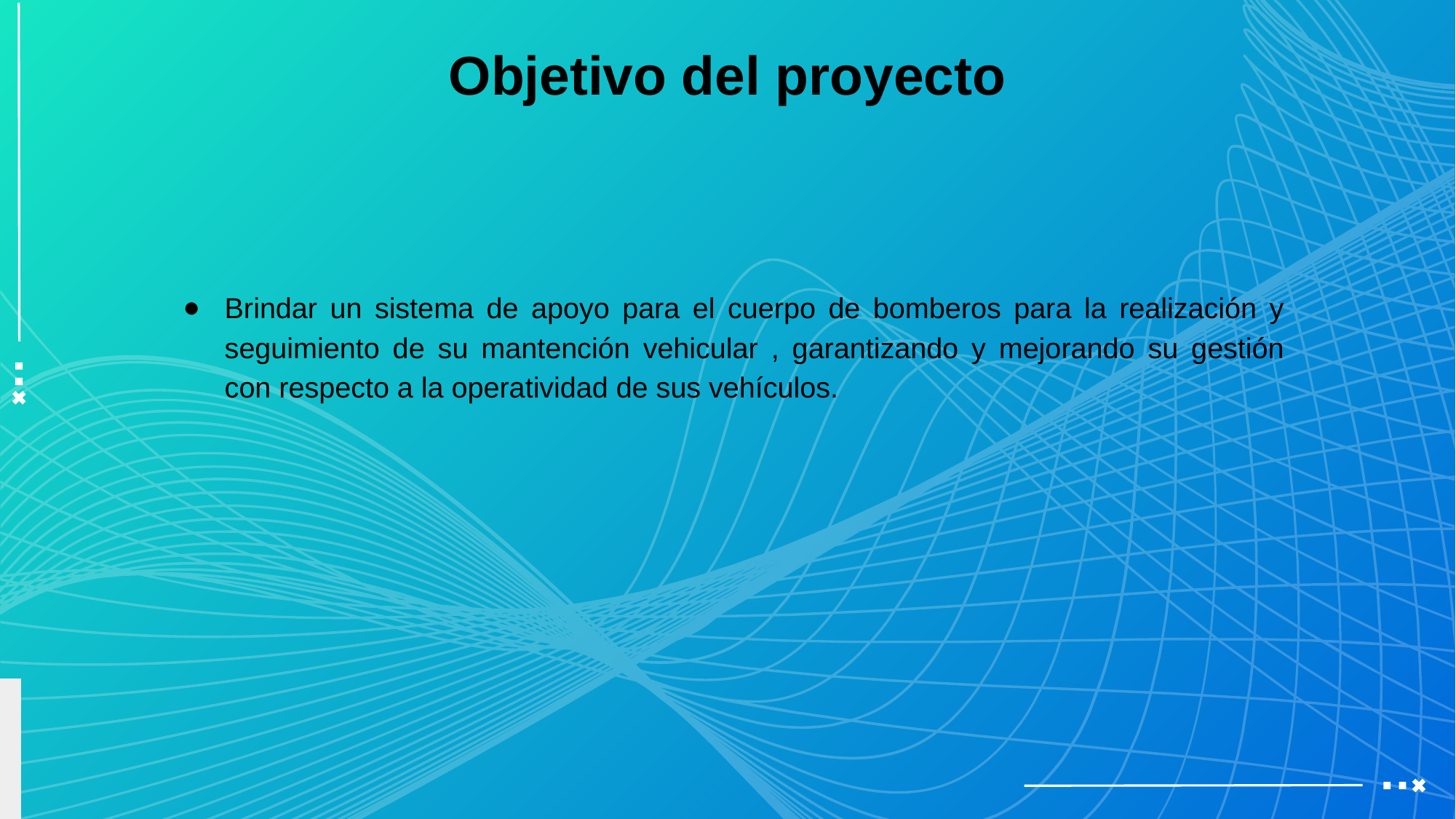

# Objetivo del proyecto
Brindar un sistema de apoyo para el cuerpo de bomberos para la realización y seguimiento de su mantención vehicular , garantizando y mejorando su gestión con respecto a la operatividad de sus vehículos.